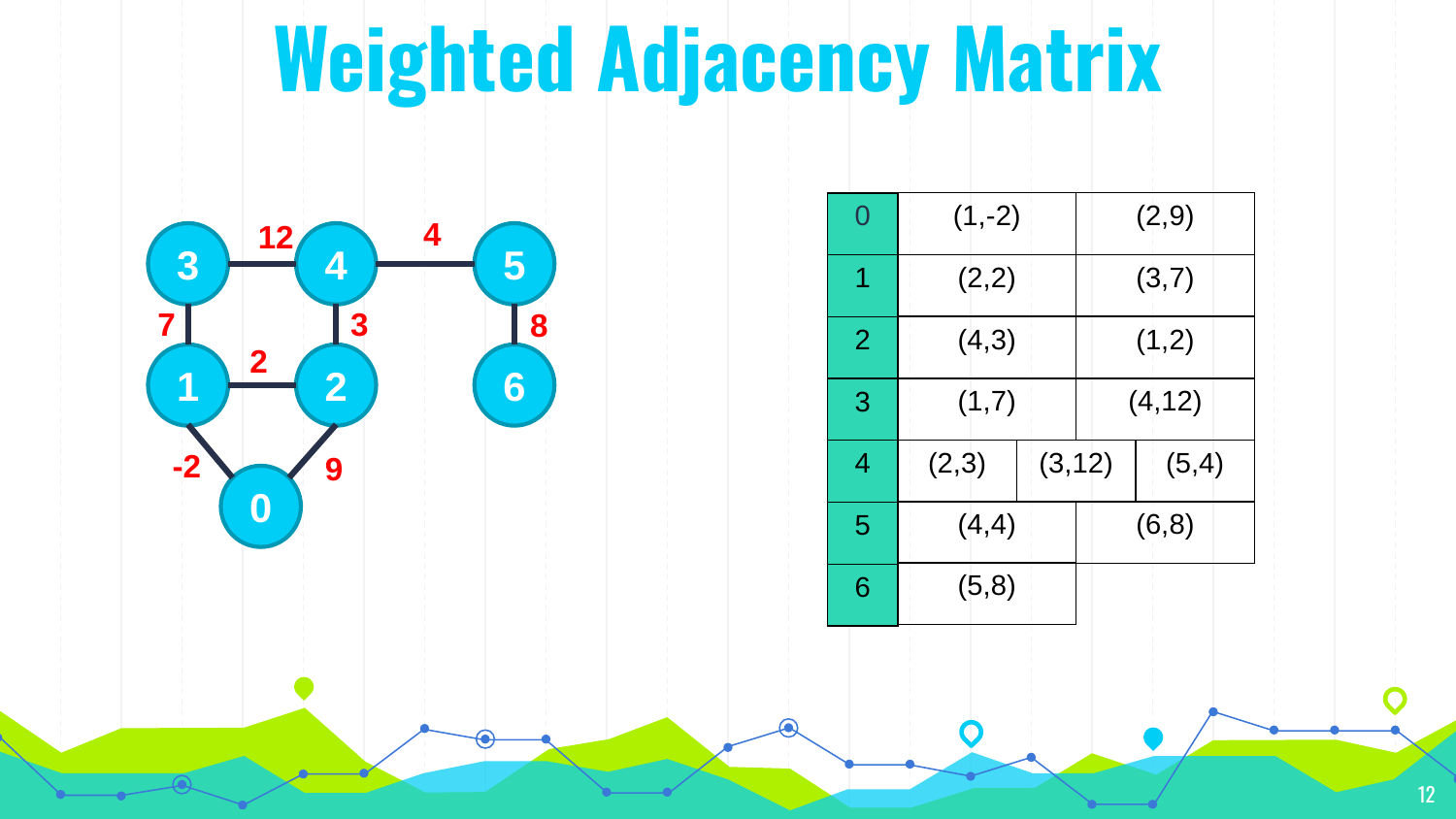

Weighted Adjacency Matrix
| (1,-2) | (2,9) |
| --- | --- |
| 0 |
| --- |
| 1 |
| 2 |
| 3 |
| 4 |
| 5 |
| 6 |
4
12
3
4
5
| (2,2) | (3,7) |
| --- | --- |
7
3
8
| (4,3) | (1,2) |
| --- | --- |
2
1
2
6
| (1,7) | (4,12) |
| --- | --- |
-2
| (2,3) | (3,12) | (5,4) |
| --- | --- | --- |
9
0
| (4,4) | (6,8) |
| --- | --- |
| (5,8) |
| --- |
12